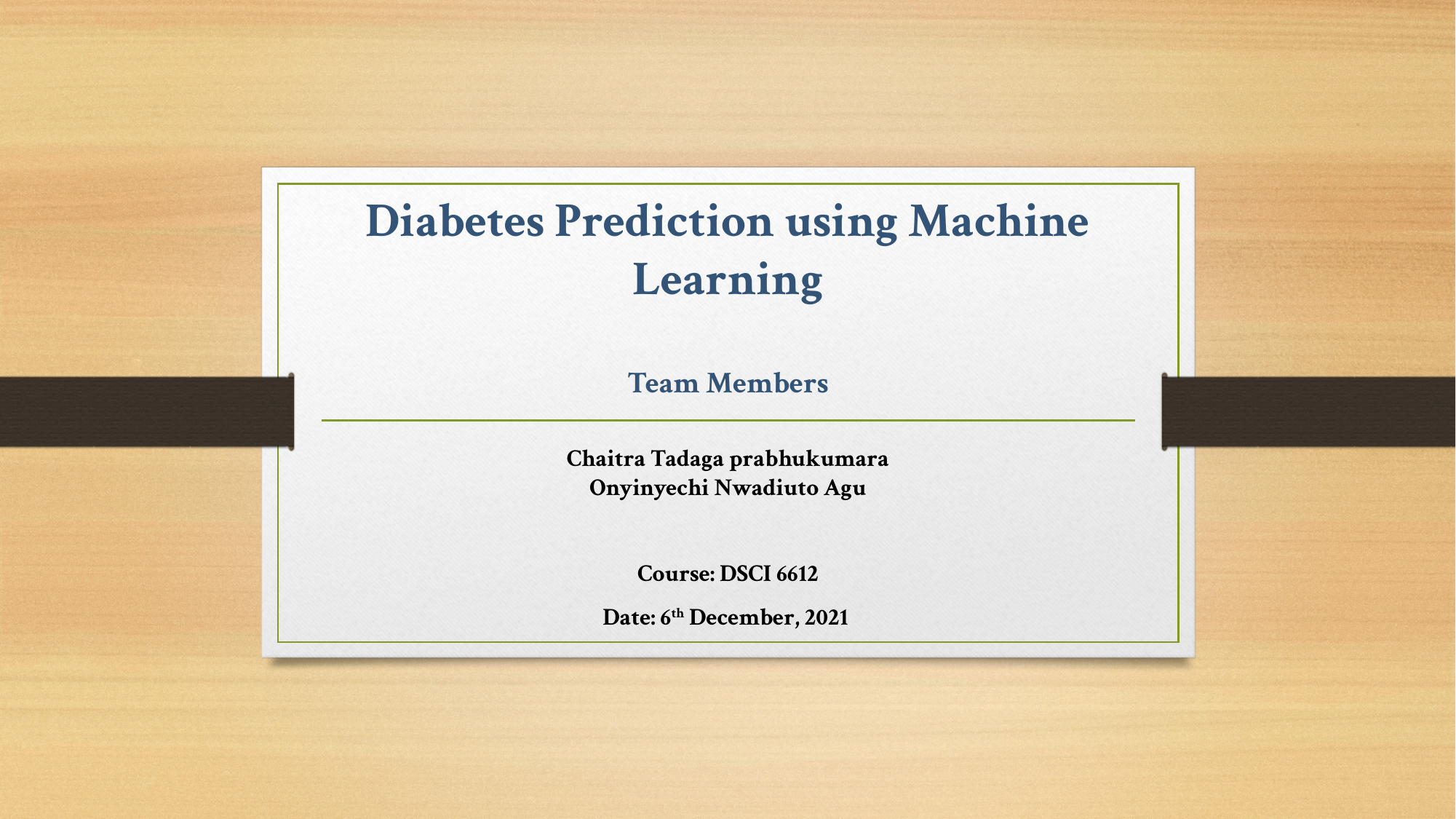

# Diabetes Prediction using Machine Learning Team Members
Chaitra Tadaga prabhukumara
Onyinyechi Nwadiuto Agu

Course: DSCI 6612
Date: 6th December, 2021